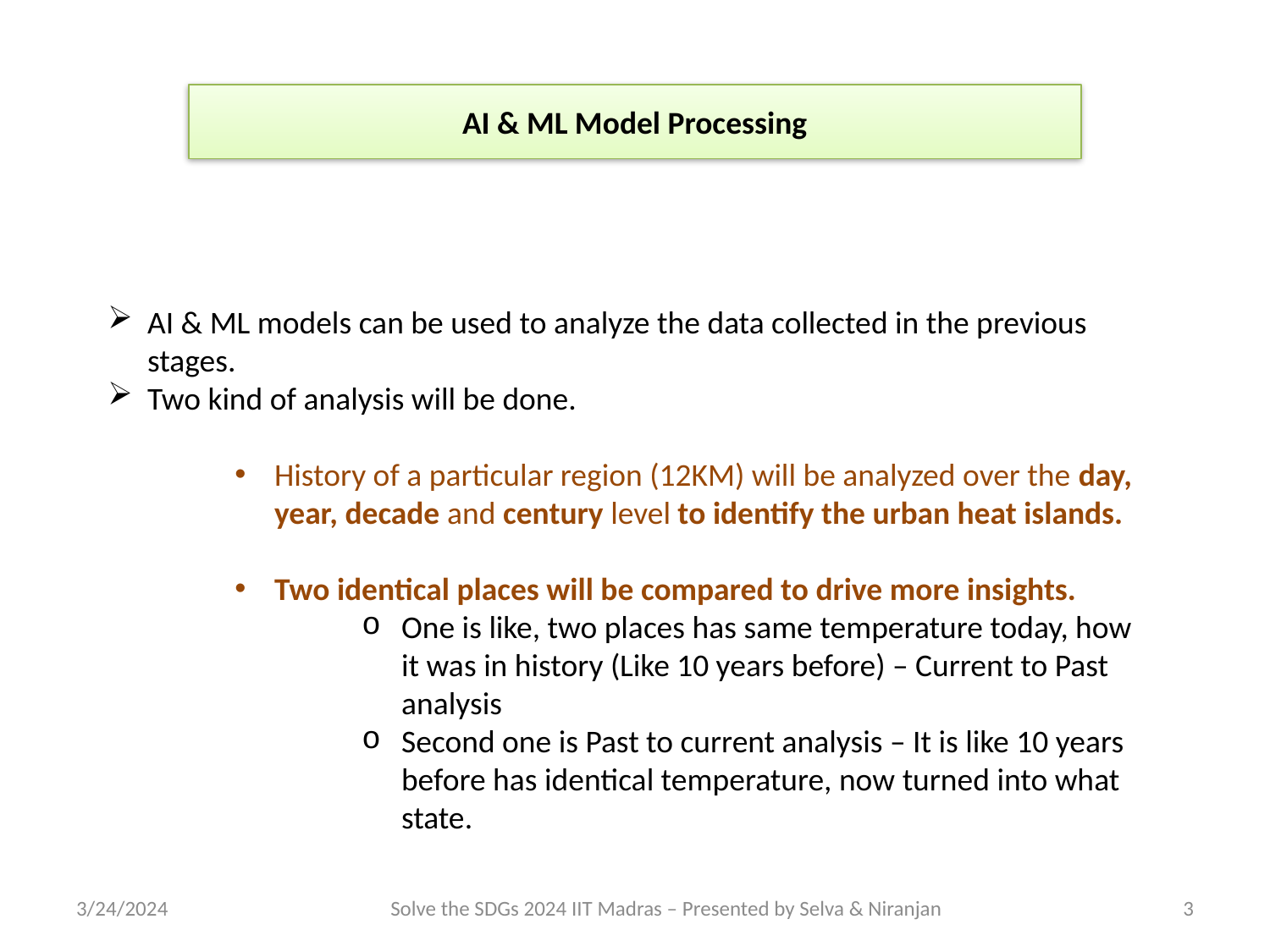

AI & ML Model Processing
AI & ML models can be used to analyze the data collected in the previous stages.
Two kind of analysis will be done.

History of a particular region (12KM) will be analyzed over the day, year, decade and century level to identify the urban heat islands.

Two identical places will be compared to drive more insights.
One is like, two places has same temperature today, how it was in history (Like 10 years before) – Current to Past analysis
Second one is Past to current analysis – It is like 10 years before has identical temperature, now turned into what state.
3/24/2024
Solve the SDGs 2024 IIT Madras – Presented by Selva & Niranjan
3